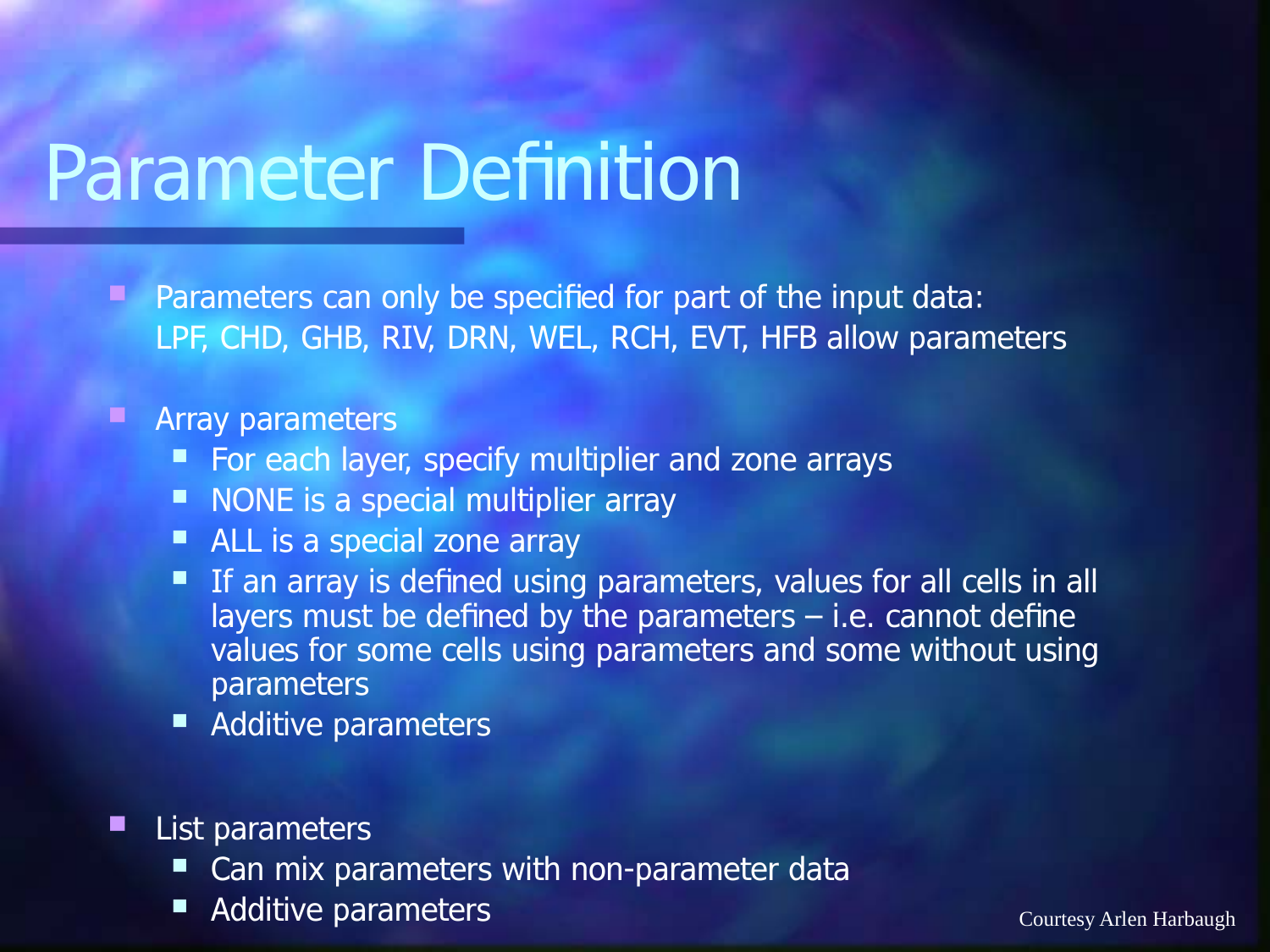

# Parameter Definition
Parameters can only be specified for part of the input data:
	LPF, CHD, GHB, RIV, DRN, WEL, RCH, EVT, HFB allow parameters

Array parameters
For each layer, specify multiplier and zone arrays
NONE is a special multiplier array
ALL is a special zone array
If an array is defined using parameters, values for all cells in all layers must be defined by the parameters – i.e. cannot define values for some cells using parameters and some without using parameters
Additive parameters

List parameters
Can mix parameters with non-parameter data
Additive parameters
Courtesy Arlen Harbaugh